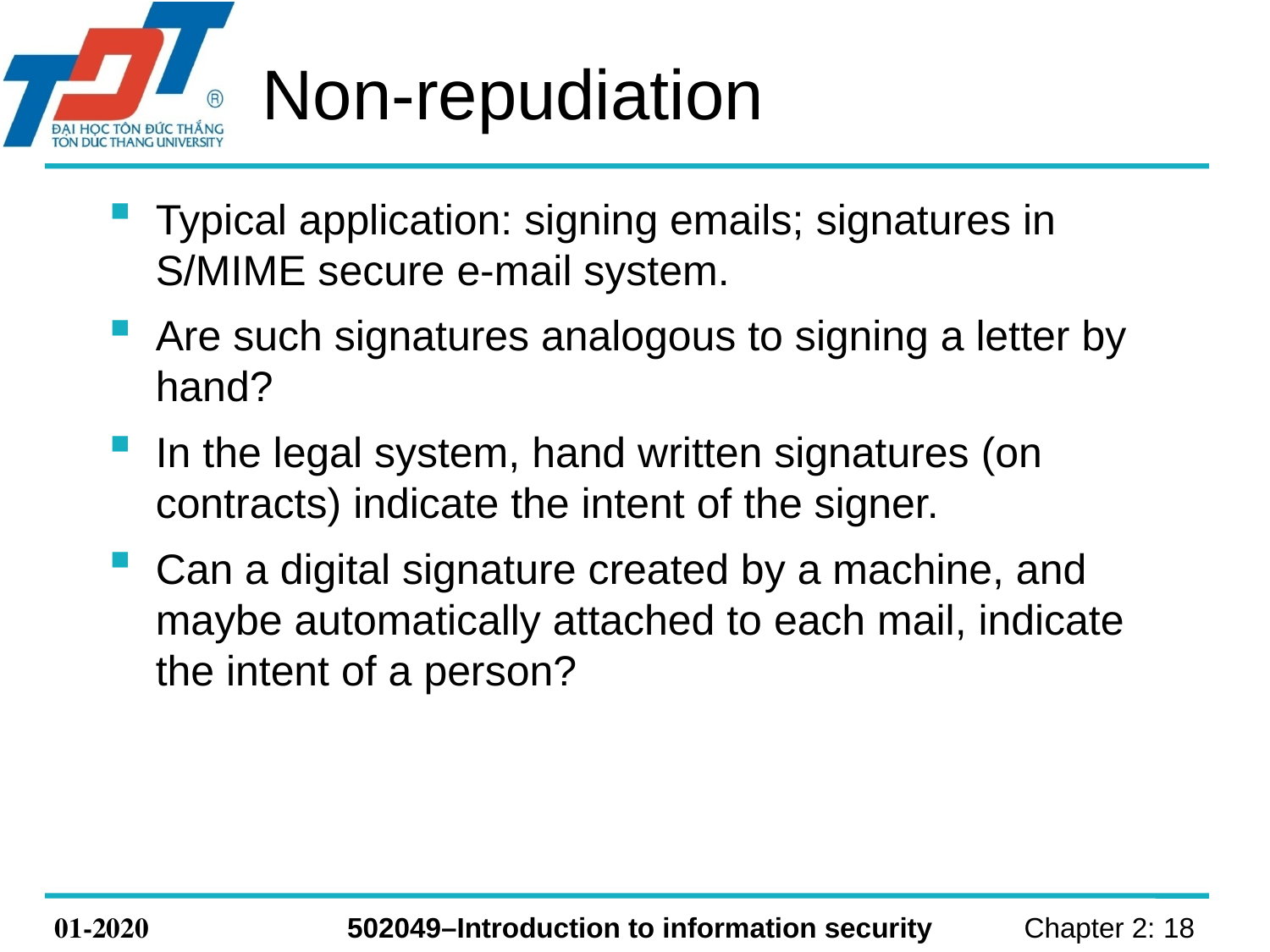

# Non-repudiation
Typical application: signing emails; signatures in S/MIME secure e-mail system.
Are such signatures analogous to signing a letter by hand?
In the legal system, hand written signatures (on contracts) indicate the intent of the signer.
Can a digital signature created by a machine, and maybe automatically attached to each mail, indicate the intent of a person?